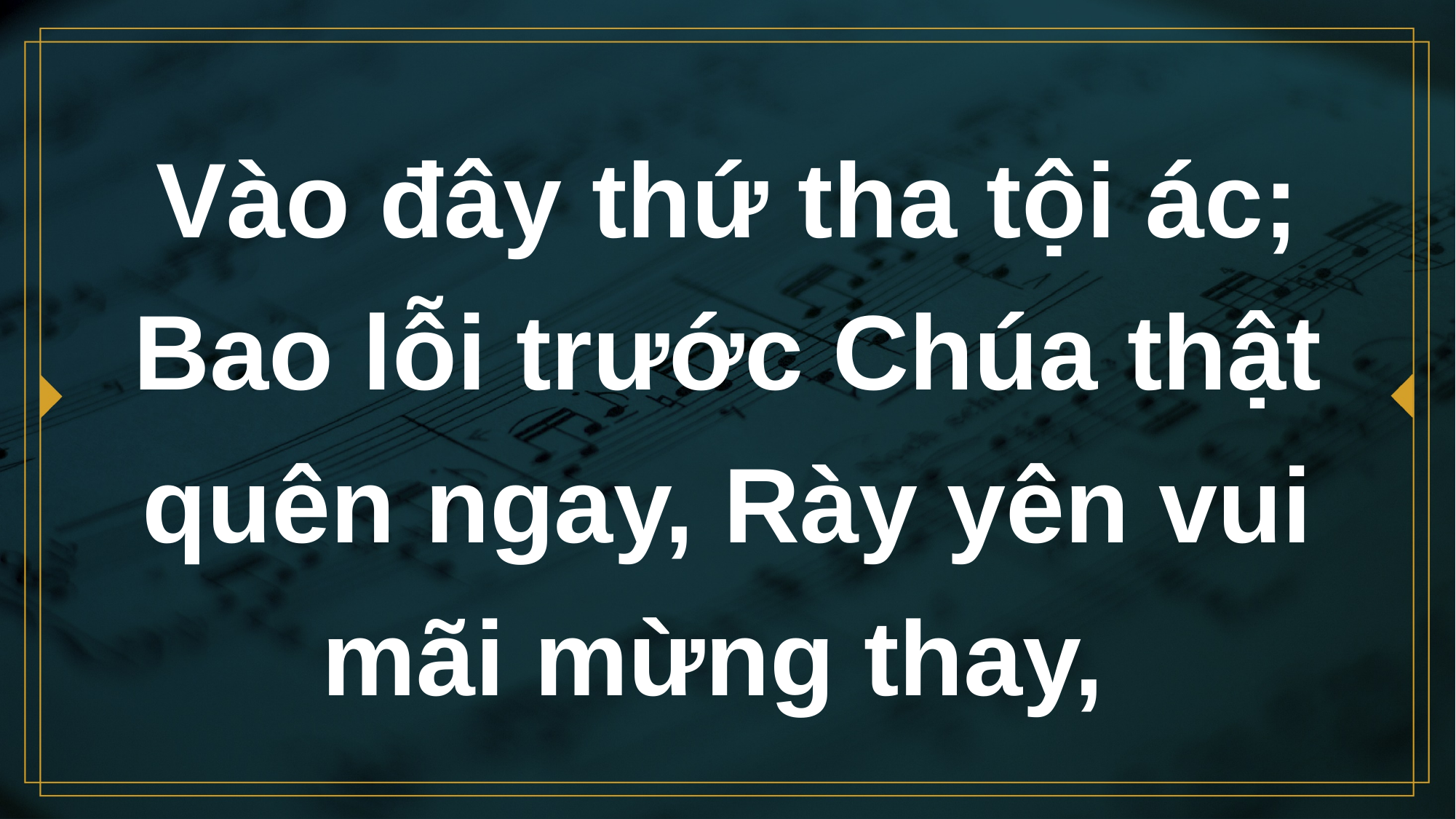

# Vào đây thứ tha tội ác; Bao lỗi trước Chúa thật quên ngay, Rày yên vui mãi mừng thay,